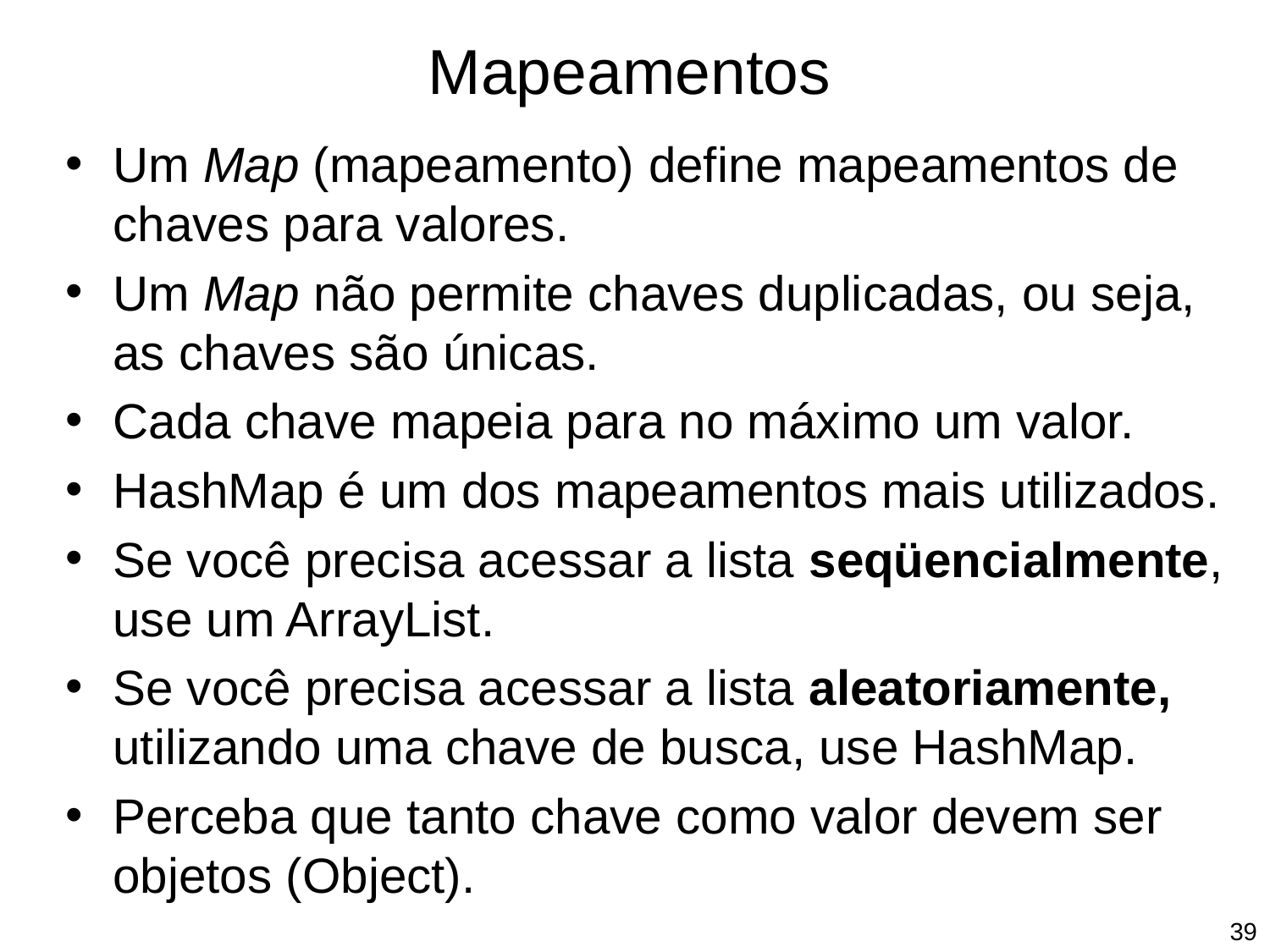

Mapeamentos
Um Map (mapeamento) define mapeamentos de chaves para valores.
Um Map não permite chaves duplicadas, ou seja, as chaves são únicas.
Cada chave mapeia para no máximo um valor.
HashMap é um dos mapeamentos mais utilizados.
Se você precisa acessar a lista seqüencialmente, use um ArrayList.
Se você precisa acessar a lista aleatoriamente, utilizando uma chave de busca, use HashMap.
Perceba que tanto chave como valor devem ser objetos (Object).
39